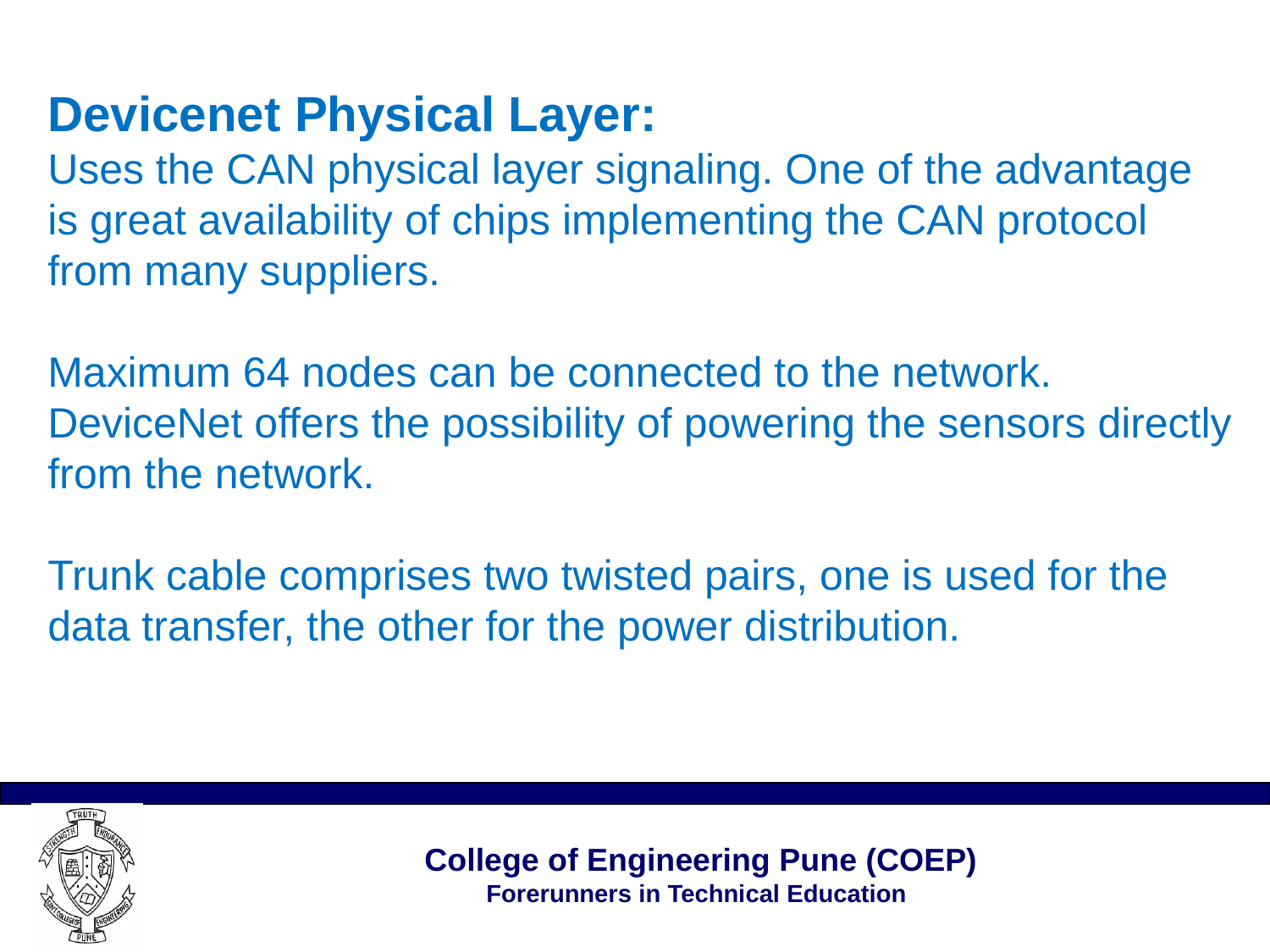

# Devicenet Physical Layer: Uses the CAN physical layer signaling. One of the advantage is great availability of chips implementing the CAN protocol from many suppliers. Maximum 64 nodes can be connected to the network. DeviceNet offers the possibility of powering the sensors directly from the network. Trunk cable comprises two twisted pairs, one is used for the data transfer, the other for the power distribution.